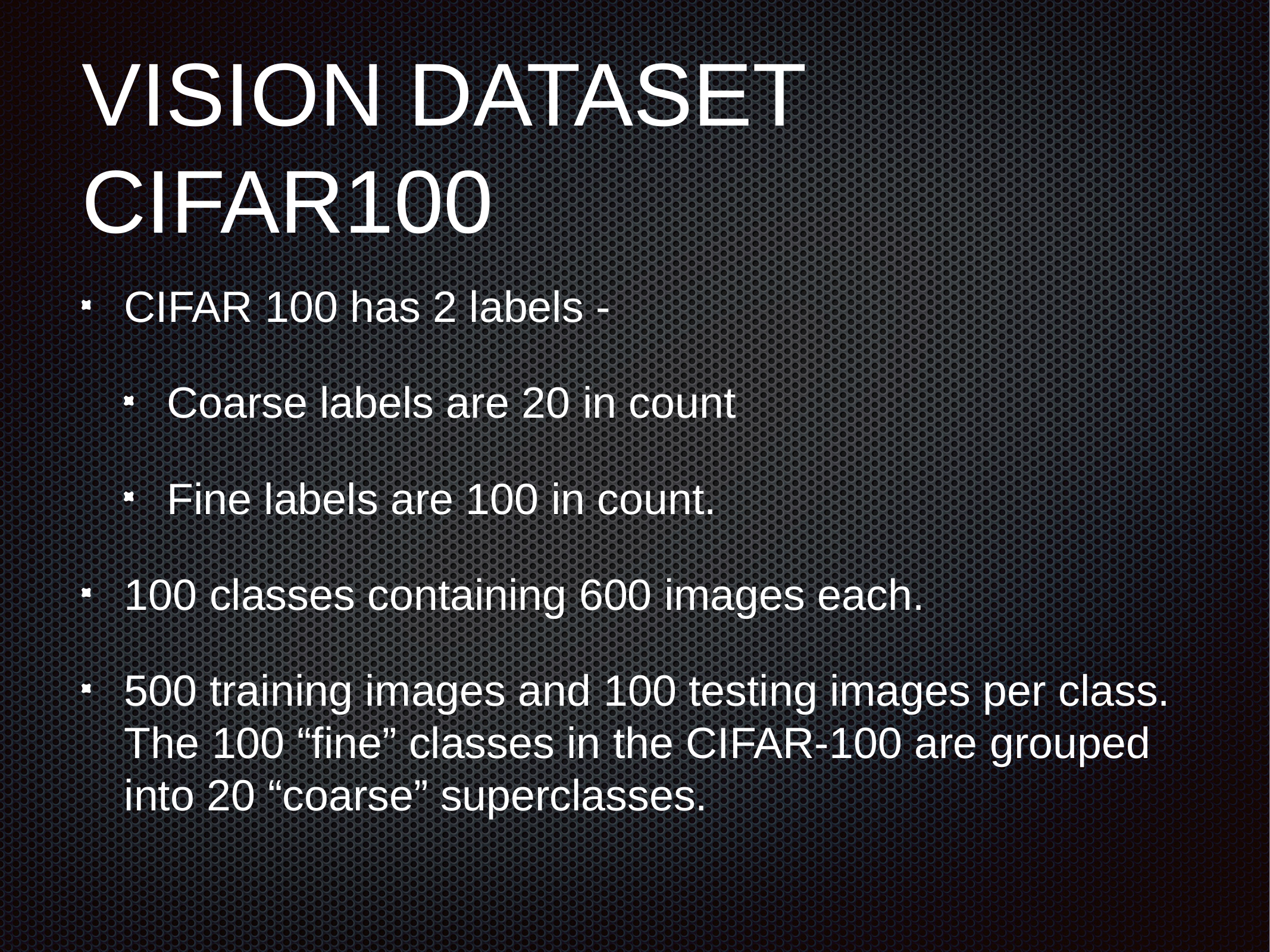

# VISION DATASET CIFAR100
CIFAR 100 has 2 labels -
Coarse labels are 20 in count
Fine labels are 100 in count.
100 classes containing 600 images each.
500 training images and 100 testing images per class. The 100 “fine” classes in the CIFAR-100 are grouped into 20 “coarse” superclasses.